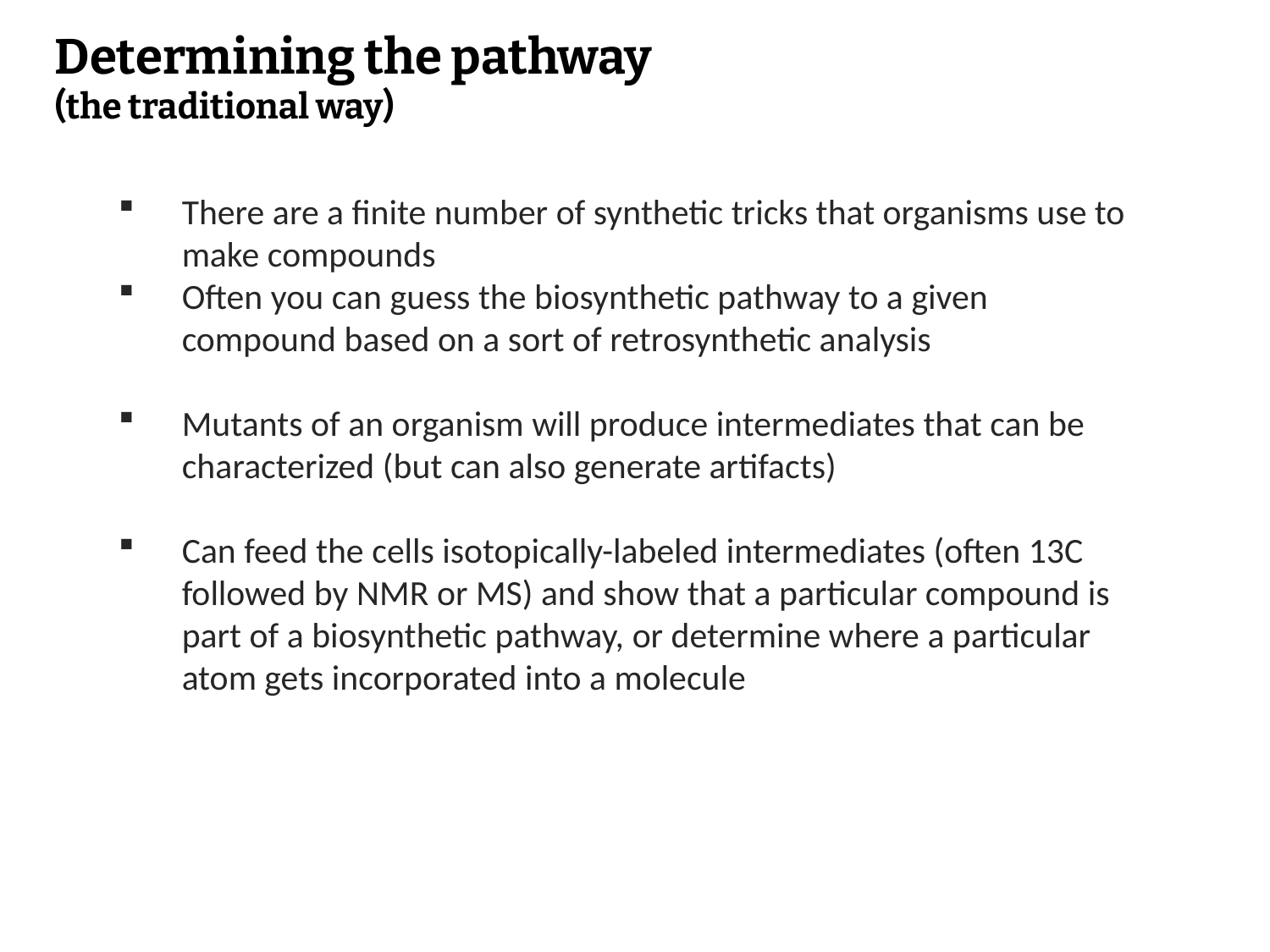

Determining the pathway
(the traditional way)
There are a finite number of synthetic tricks that organisms use to make compounds
Often you can guess the biosynthetic pathway to a given compound based on a sort of retrosynthetic analysis

Mutants of an organism will produce intermediates that can be characterized (but can also generate artifacts)

Can feed the cells isotopically-labeled intermediates (often 13C followed by NMR or MS) and show that a particular compound is part of a biosynthetic pathway, or determine where a particular atom gets incorporated into a molecule